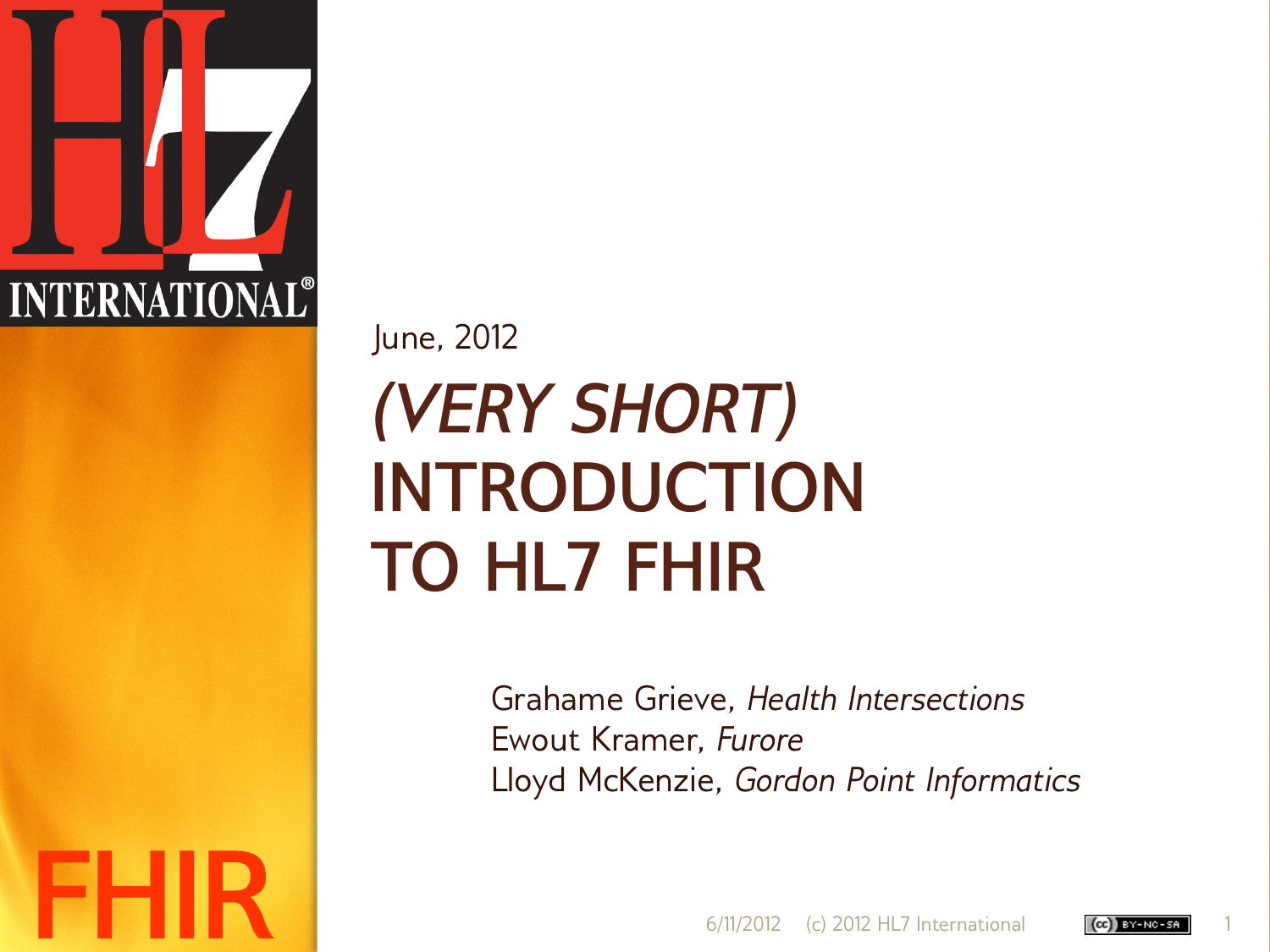

June, 2012
# (Very short) Introduction to HL7 FHIR
Grahame Grieve, Health Intersections
Ewout Kramer, Furore
Lloyd McKenzie, Gordon Point Informatics
6/11/2012
(c) 2012 HL7 International
1